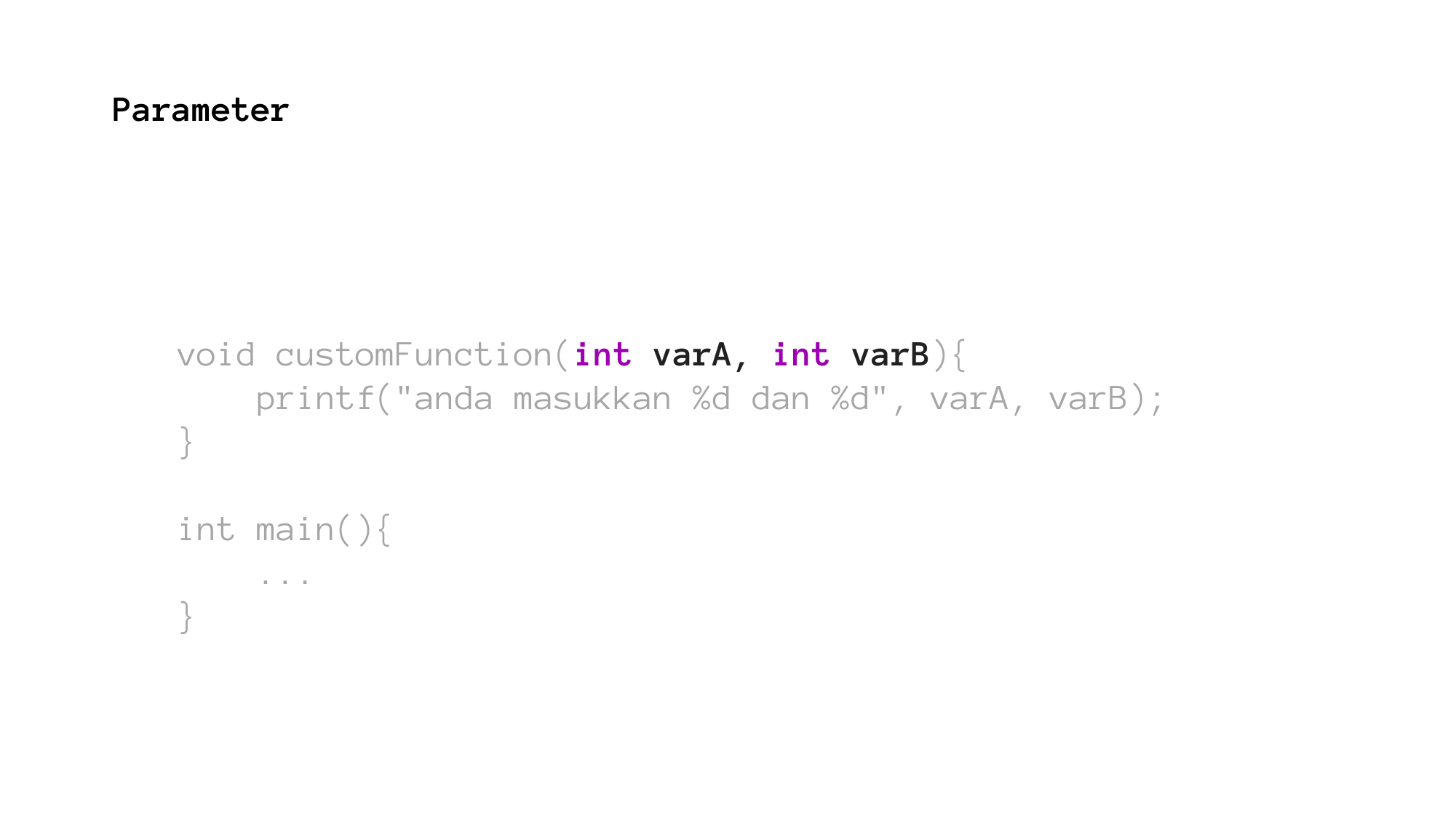

Parameter
void customFunction(int varA, int varB){
    printf("anda masukkan %d dan %d", varA, varB);
}
int main(){
    ...
}